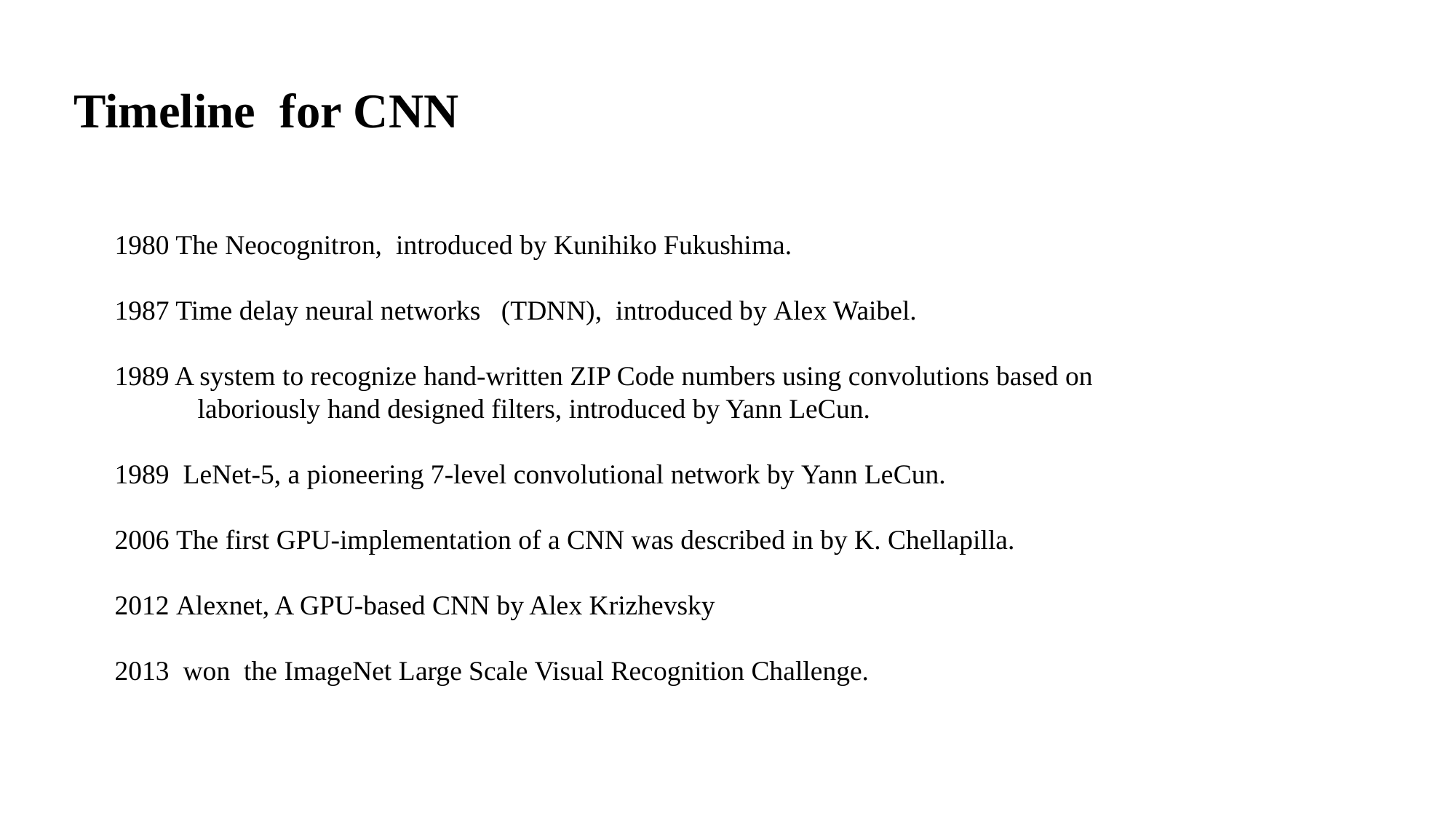

Timeline  for CNN

1980 The Neocognitron,  introduced by Kunihiko Fukushima.

1987 Time delay neural networks   (TDNN),  introduced by Alex Waibel.

1989 A system to recognize hand-written ZIP Code numbers using convolutions based on
            laboriously hand designed filters, introduced by Yann LeCun.

  LeNet-5, a pioneering 7-level convolutional network by Yann LeCun.

 The first GPU-implementation of a CNN was described in by K. Chellapilla.

 Alexnet, A GPU-based CNN by Alex Krizhevsky

  won  the ImageNet Large Scale Visual Recognition Challenge.